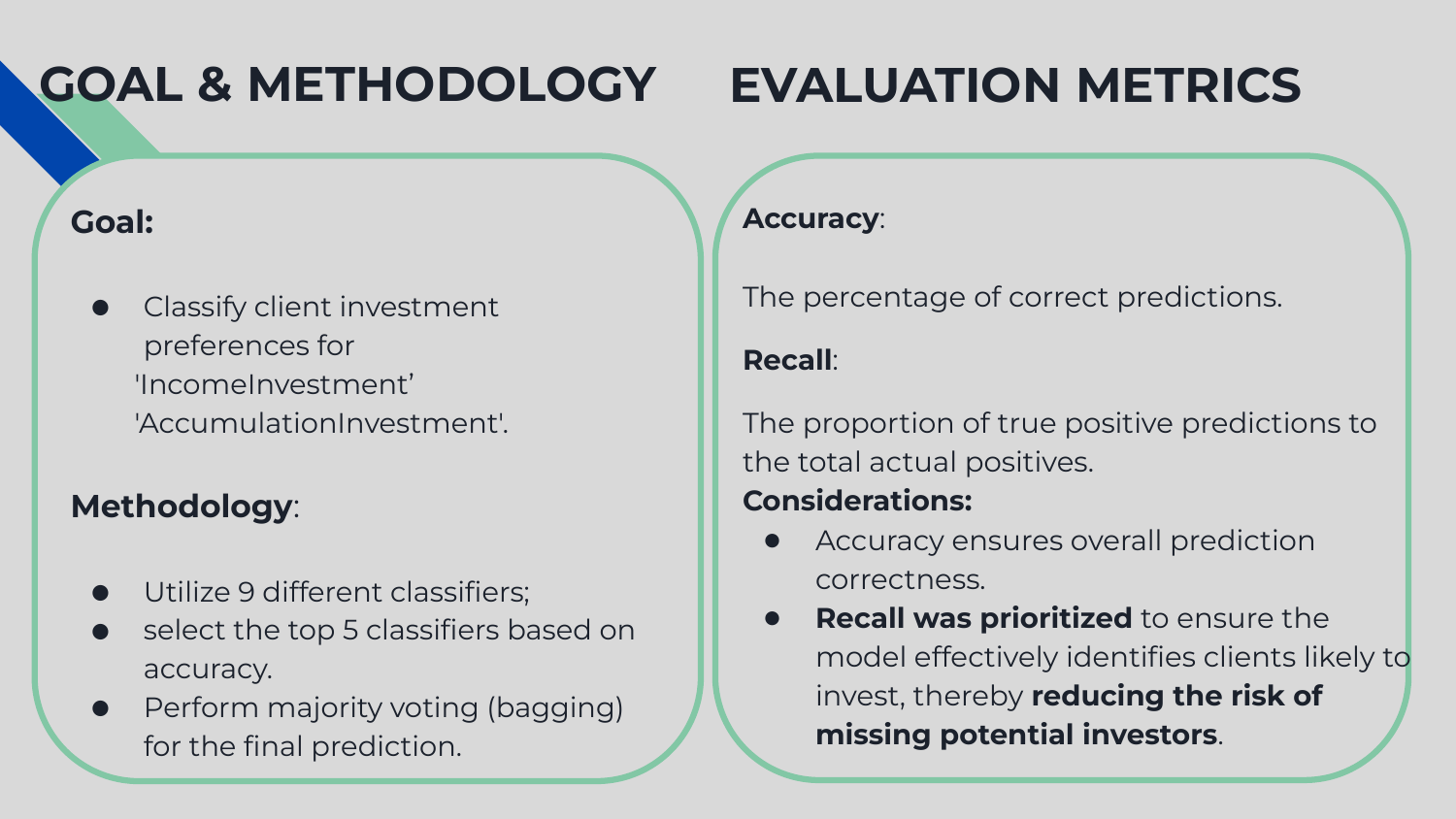

# GOAL & METHODOLOGY
EVALUATION METRICS

Accuracy:

The percentage of correct predictions.
Recall:
The proportion of true positive predictions to the total actual positives.
Considerations:
Accuracy ensures overall prediction correctness.
Recall was prioritized to ensure the model effectively identifies clients likely to invest, thereby reducing the risk of missing potential investors.
Goal:

Classify client investment preferences for
      'IncomeInvestment’
      'AccumulationInvestment'.

Methodology:

Utilize 9 different classifiers;
select the top 5 classifiers based on accuracy.
Perform majority voting (bagging) for the final prediction.